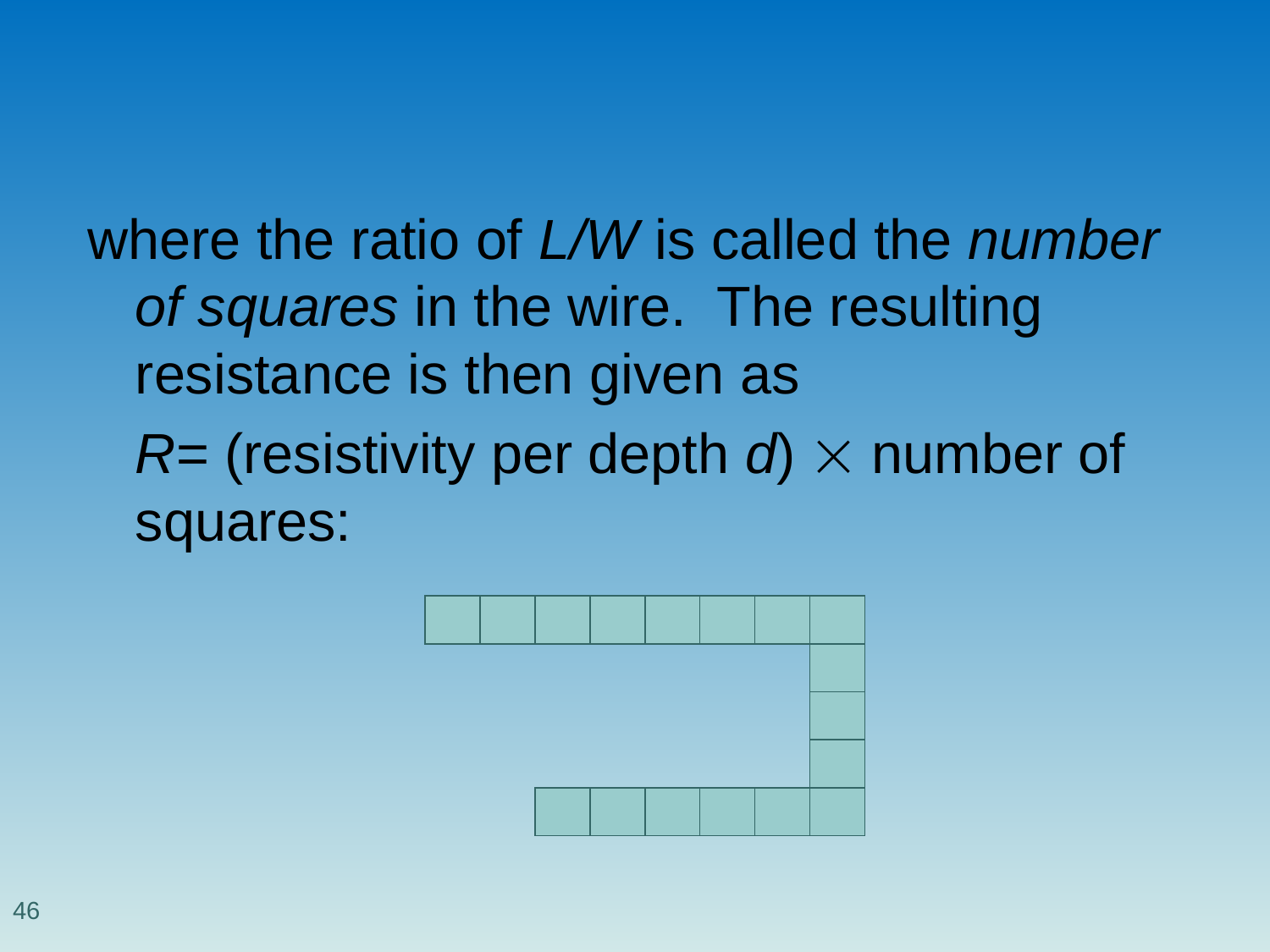

#
where the ratio of L/W is called the number of squares in the wire.  The resulting resistance is then given as
	R= (resistivity per depth d) × number of squares:

46